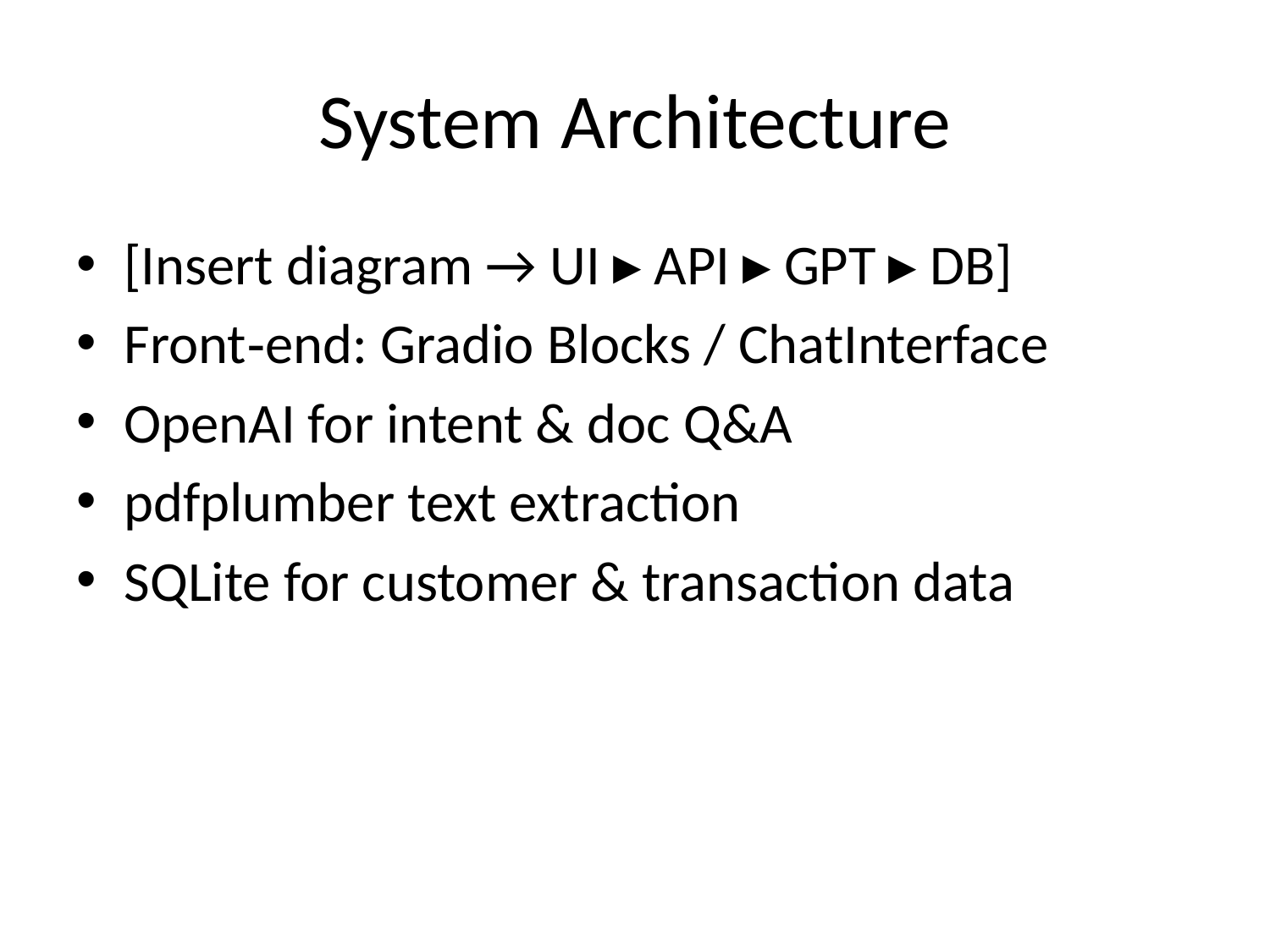

# System Architecture
[Insert diagram → UI ▸ API ▸ GPT ▸ DB]
Front‑end: Gradio Blocks / ChatInterface
OpenAI for intent & doc Q&A
pdfplumber text extraction
SQLite for customer & transaction data